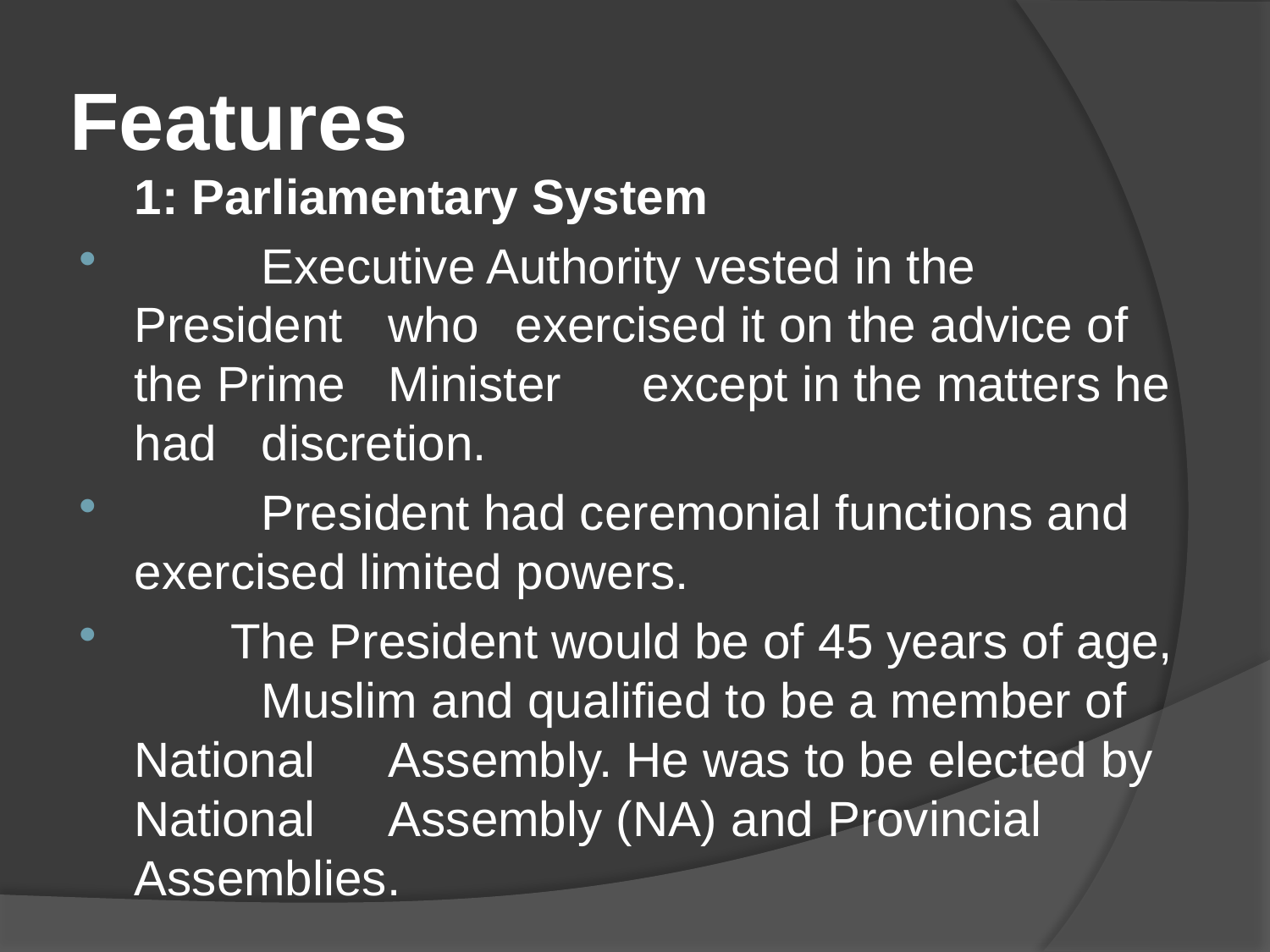

# Features
	1: Parliamentary System
	Executive Authority vested in the President 	who 	exercised it on the advice of the Prime 	Minister 	except in the matters he had 	discretion.
	President had ceremonial functions and 	exercised limited powers.
       The President would be of 45 years of age,   	Muslim and qualified to be a member of National 	Assembly. He was to be elected by National 	Assembly (NA) and Provincial Assemblies.